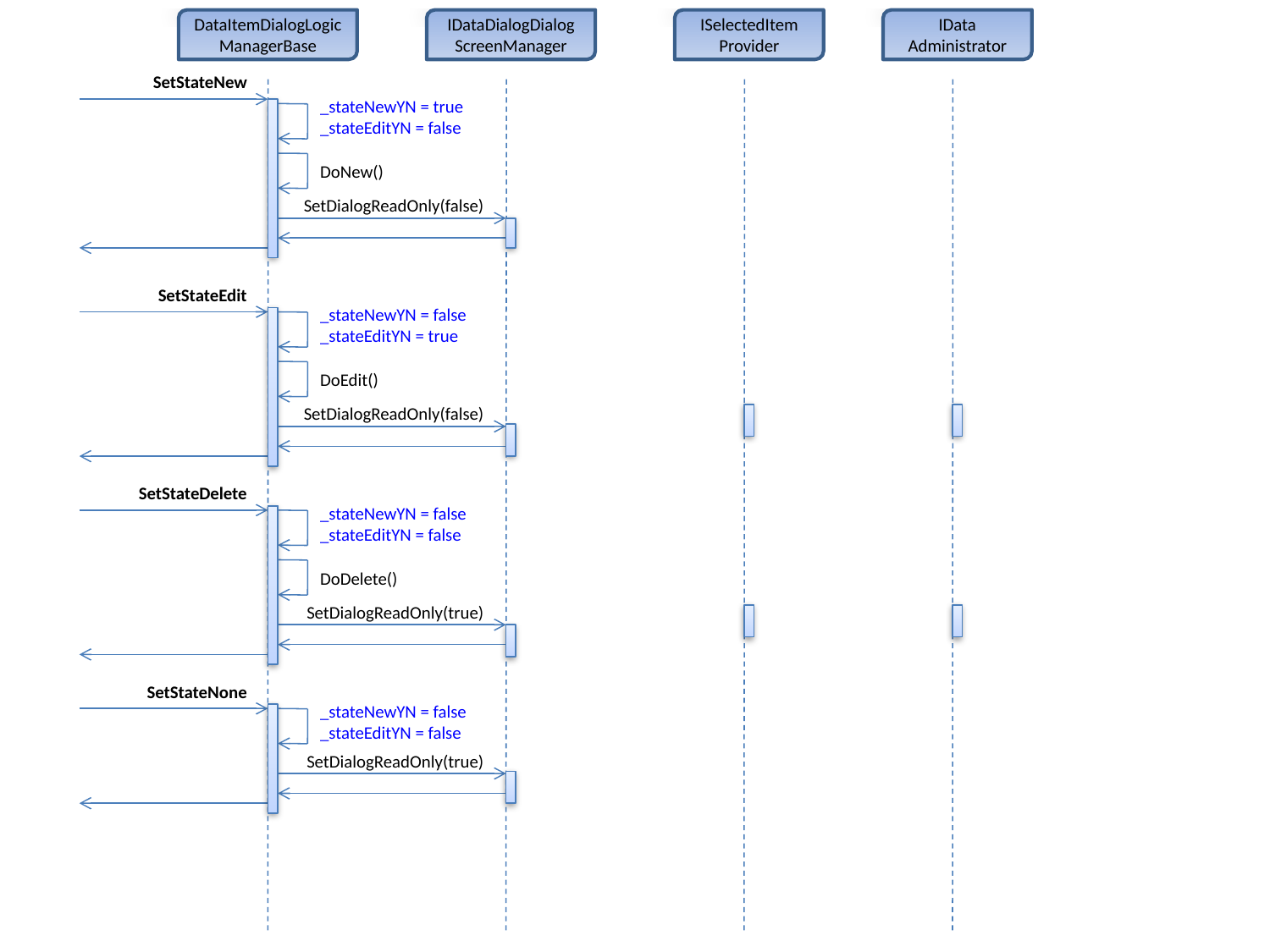

DataItemDialogLogicManagerBase

IDataDialogDialog
ScreenManager

ISelectedItem
Provider

IData
Administrator

SetStateNew
_stateNewYN = true
_stateEditYN = false
DoNew()
SetDialogReadOnly(false)
SetStateEdit
_stateNewYN = false
_stateEditYN = true
DoEdit()
SetDialogReadOnly(false)
SetStateDelete
_stateNewYN = false
_stateEditYN = false
DoDelete()
SetDialogReadOnly(true)
SetStateNone
_stateNewYN = false
_stateEditYN = false
SetDialogReadOnly(true)